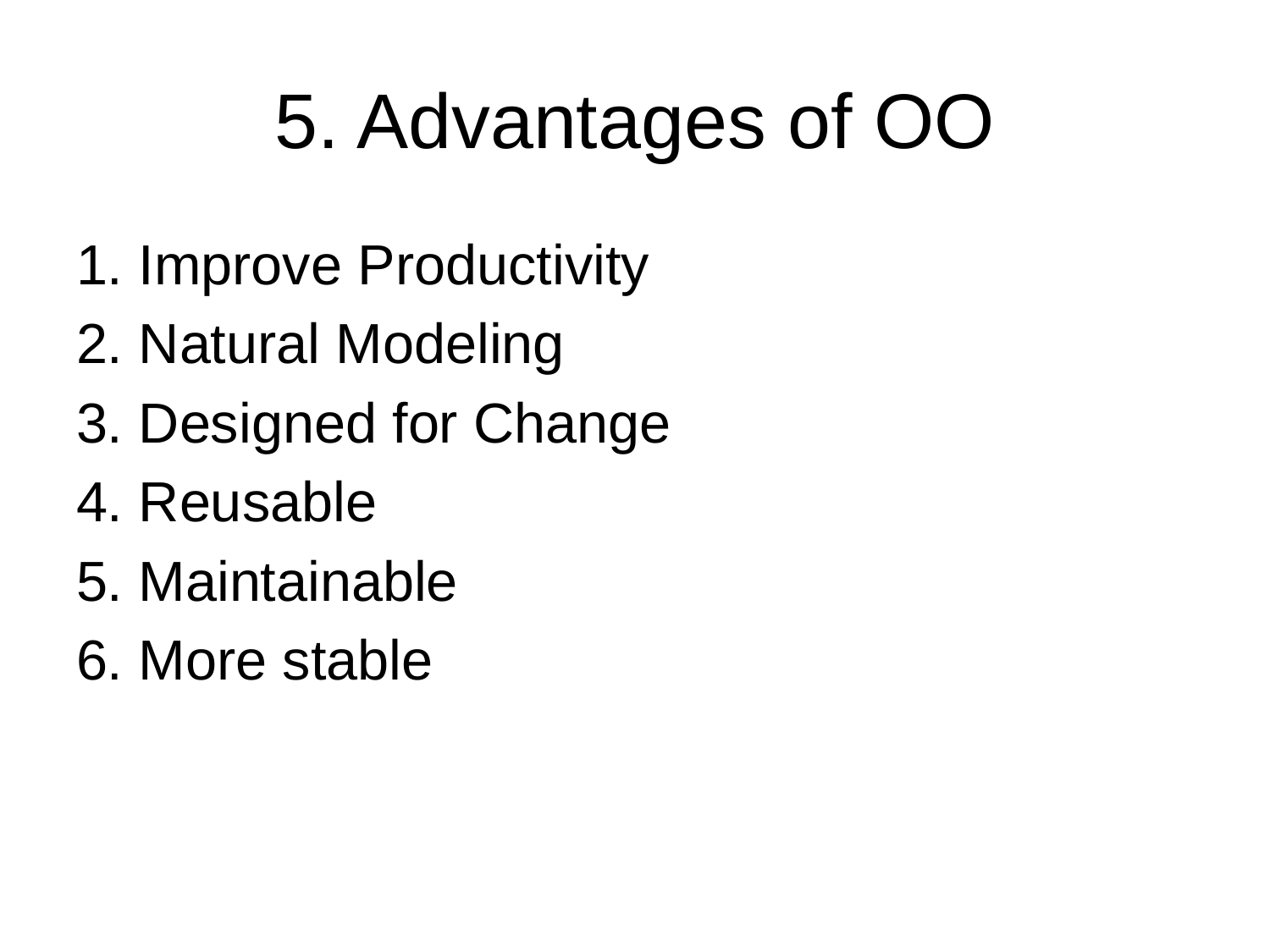

# 5. Advantages of OO
1. Improve Productivity
2. Natural Modeling
3. Designed for Change
4. Reusable
5. Maintainable
6. More stable